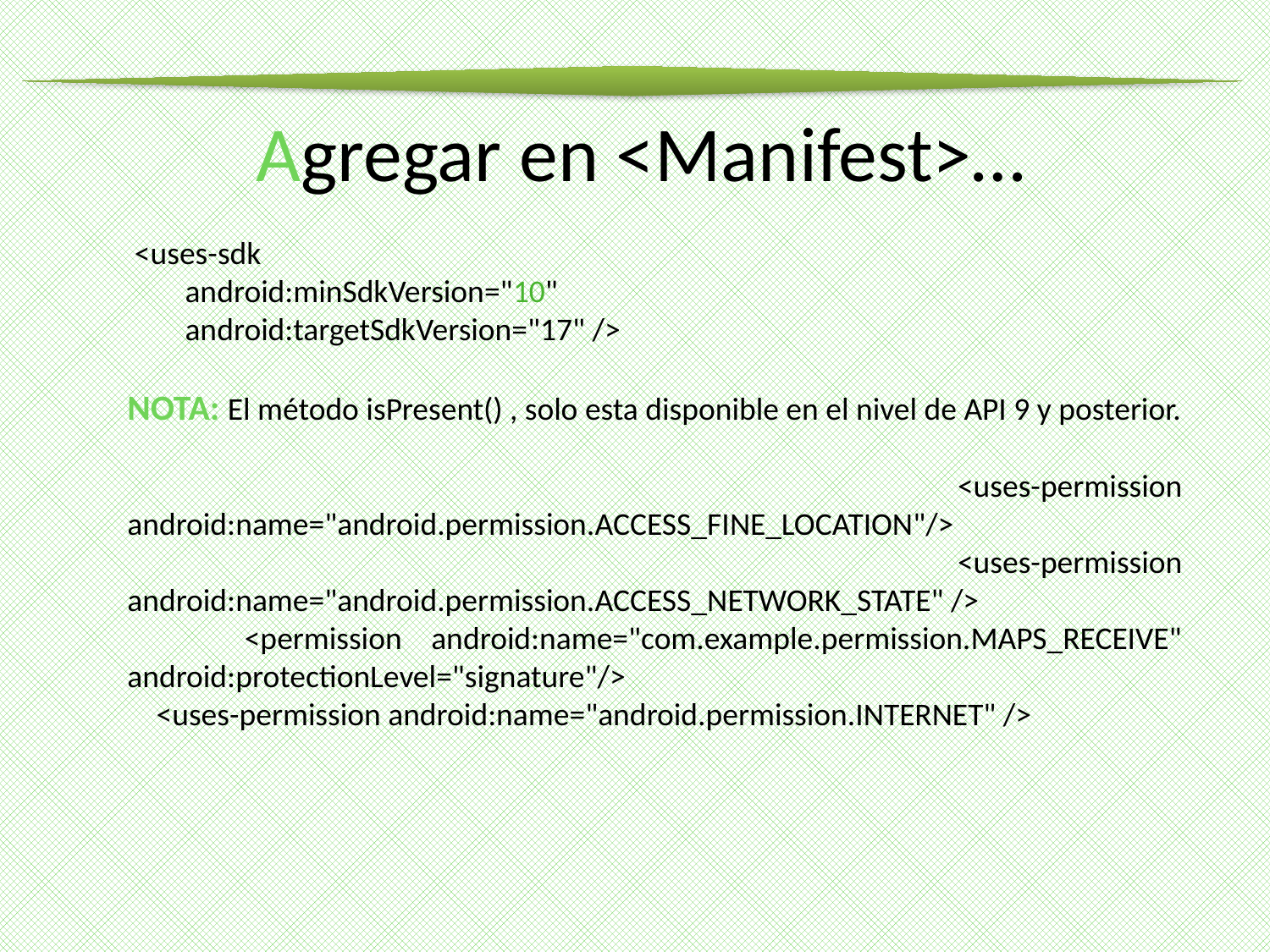

# Agregar en <Manifest>…
 <uses-sdk
        android:minSdkVersion="10"
        android:targetSdkVersion="17" />

NOTA: El método isPresent() , solo esta disponible en el nivel de API 9 y posterior.

    <uses-permission android:name="android.permission.ACCESS_FINE_LOCATION"/>
    <uses-permission android:name="android.permission.ACCESS_NETWORK_STATE" />
    <permission android:name="com.example.permission.MAPS_RECEIVE" android:protectionLevel="signature"/>
    <uses-permission android:name="android.permission.INTERNET" />